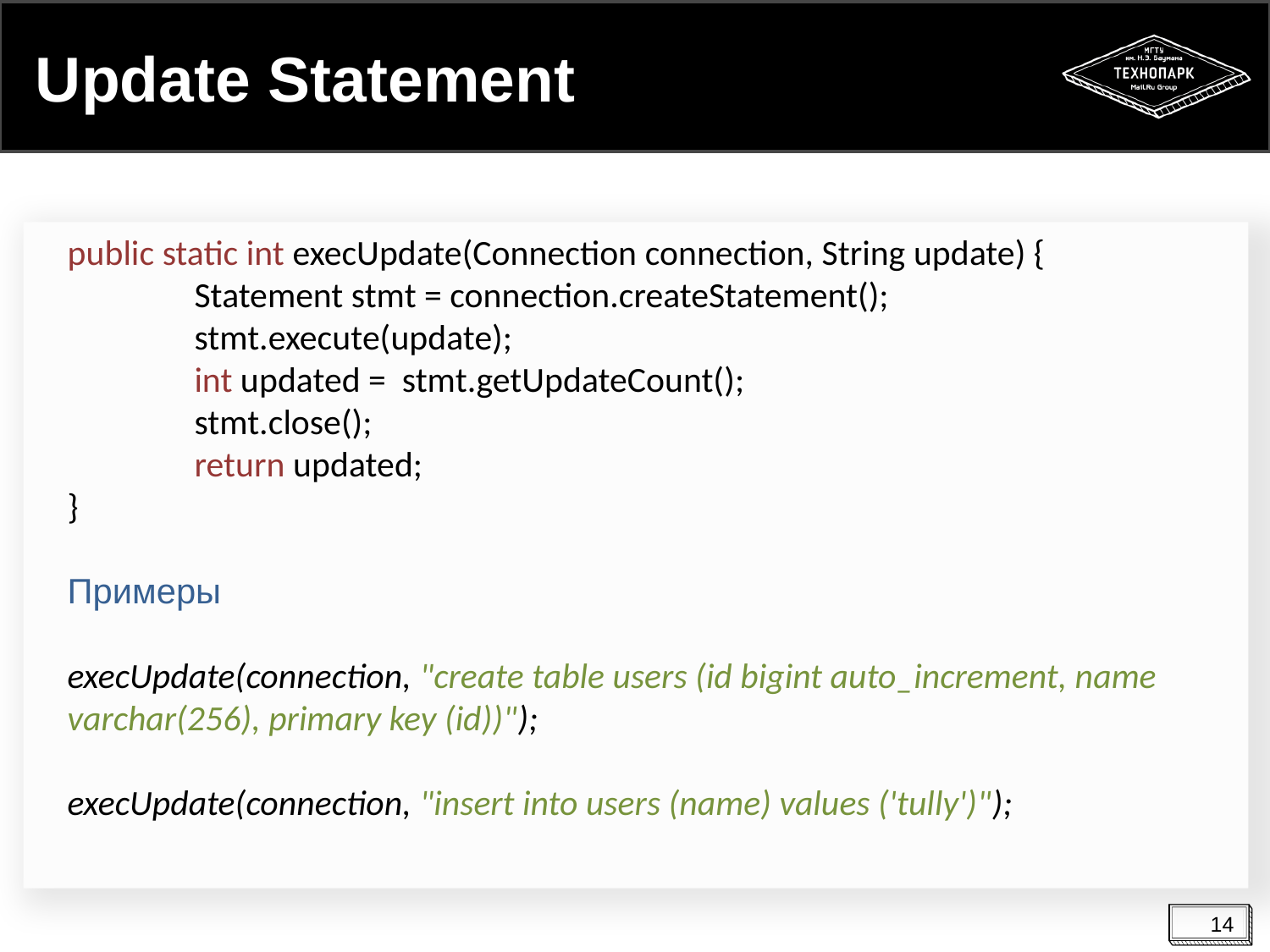

# Update Statement

public static int execUpdate(Connection connection, String update) {
	Statement stmt = connection.createStatement();
	stmt.execute(update);
	int updated =  stmt.getUpdateCount();
	stmt.close();
	return updated;
}

Примеры

execUpdate(connection, "create table users (id bigint auto_increment, name varchar(256), primary key (id))");

execUpdate(connection, "insert into users (name) values ('tully')");

14